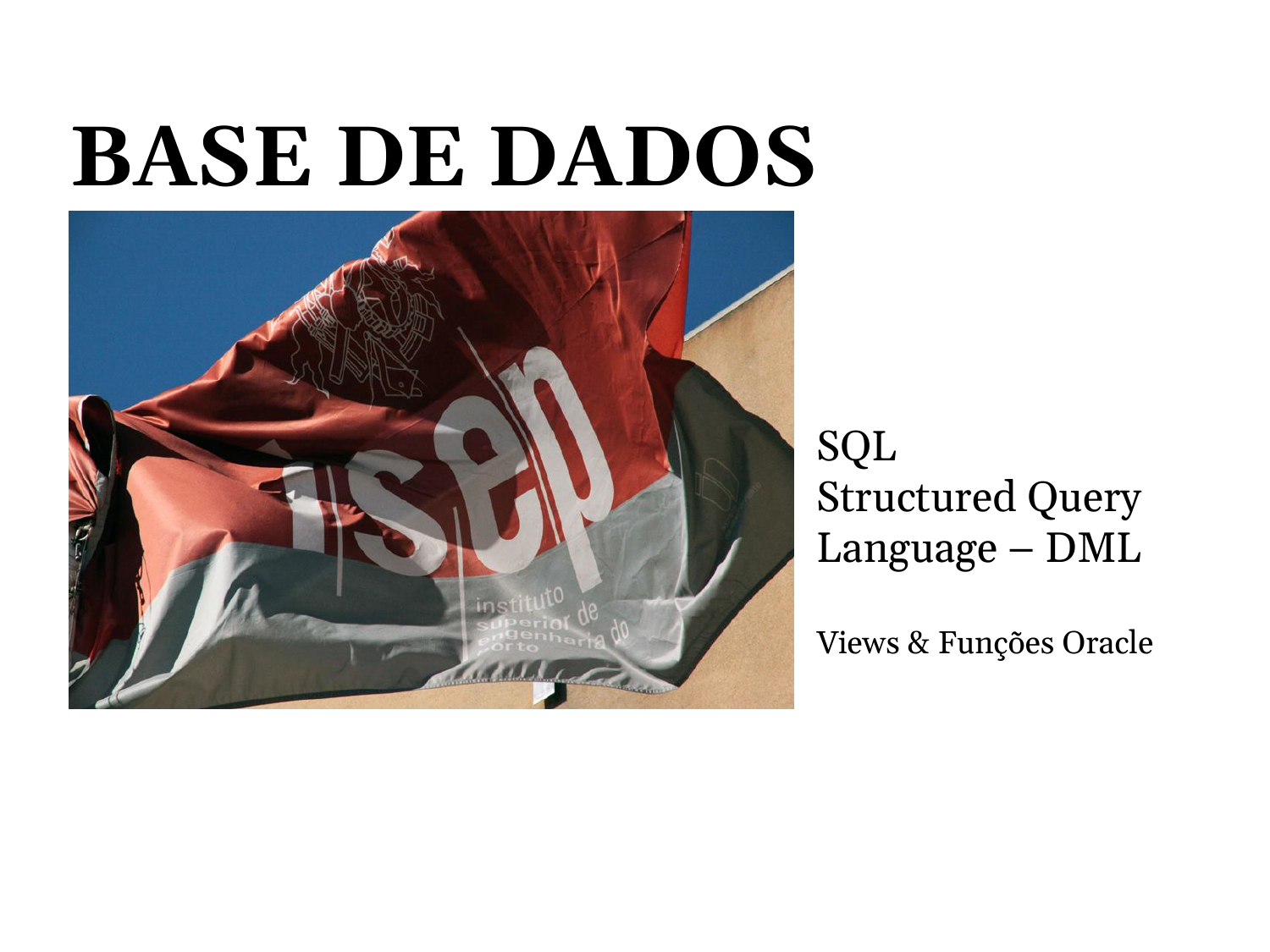

# BASE DE DADOS
BASE DE DADOS
SQL
Structured Query Language – DML

Views & Funções Oracle